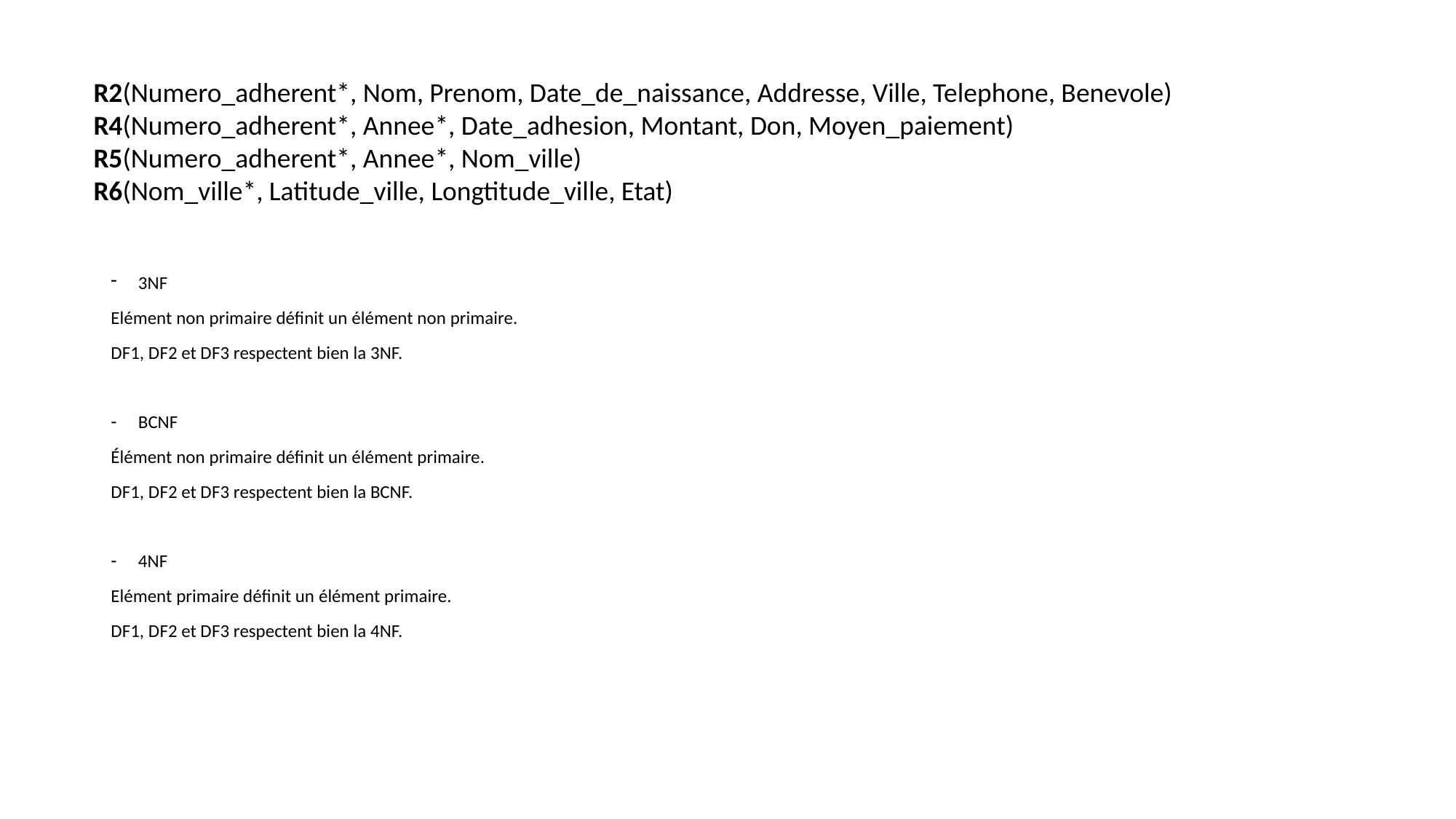

R2(Numero_adherent*, Nom, Prenom, Date_de_naissance, Addresse, Ville, Telephone, Benevole)
R4(Numero_adherent*, Annee*, Date_adhesion, Montant, Don, Moyen_paiement)
R5(Numero_adherent*, Annee*, Nom_ville)
R6(Nom_ville*, Latitude_ville, Longtitude_ville, Etat)
3NF
Elément non primaire définit un élément non primaire.
DF1, DF2 et DF3 respectent bien la 3NF.

BCNF
Élément non primaire définit un élément primaire.
DF1, DF2 et DF3 respectent bien la BCNF.

4NF
Elément primaire définit un élément primaire.
DF1, DF2 et DF3 respectent bien la 4NF.